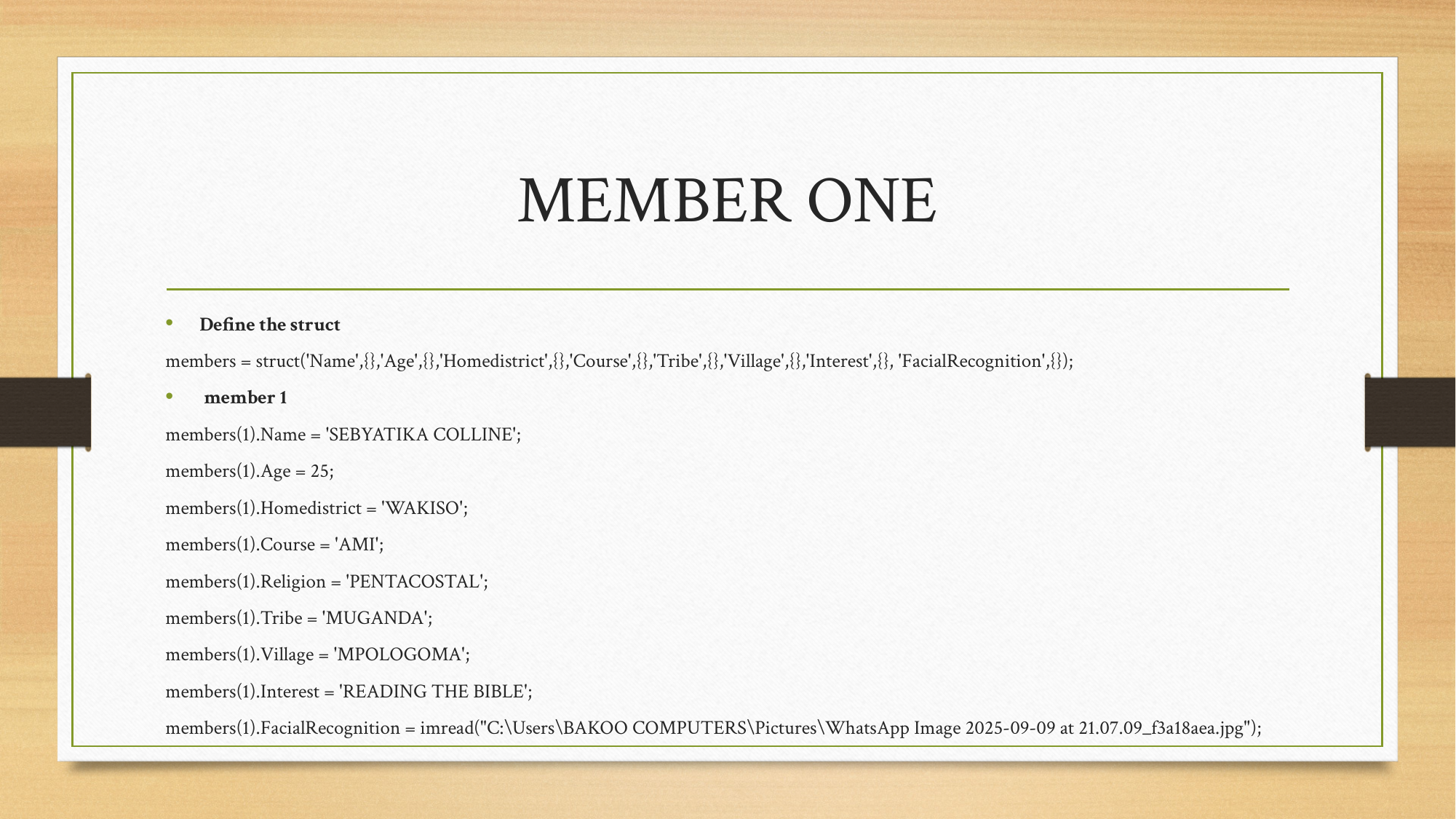

# MEMBER ONE
Define the struct
members = struct('Name',{},'Age',{},'Homedistrict',{},'Course',{},'Tribe',{},'Village',{},'Interest',{}, 'FacialRecognition',{});
 member 1
members(1).Name = 'SEBYATIKA COLLINE';
members(1).Age = 25;
members(1).Homedistrict = 'WAKISO';
members(1).Course = 'AMI';
members(1).Religion = 'PENTACOSTAL';
members(1).Tribe = 'MUGANDA';
members(1).Village = 'MPOLOGOMA';
members(1).Interest = 'READING THE BIBLE';
members(1).FacialRecognition = imread("C:\Users\BAKOO COMPUTERS\Pictures\WhatsApp Image 2025-09-09 at 21.07.09_f3a18aea.jpg");